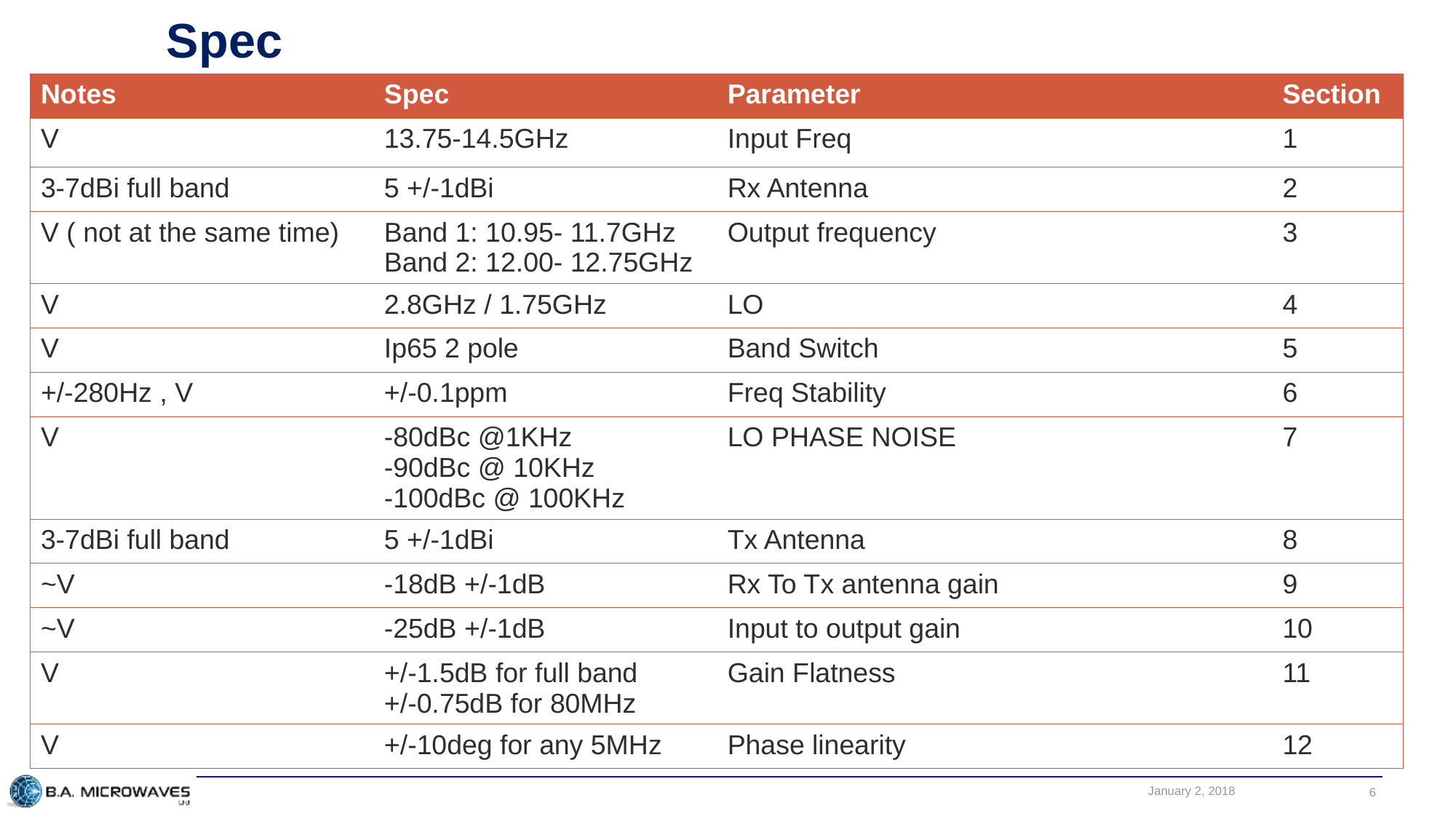

# Spec
| Notes | Spec | Parameter | Section |
| --- | --- | --- | --- |
| V | 13.75-14.5GHz | Input Freq | 1 |
| 3-7dBi full band | 5 +/-1dBi | Rx Antenna | 2 |
| V ( not at the same time) | Band 1: 10.95- 11.7GHz Band 2: 12.00- 12.75GHz | Output frequency | 3 |
| V | 2.8GHz / 1.75GHz | LO | 4 |
| V | Ip65 2 pole | Band Switch | 5 |
| +/-280Hz , V | +/-0.1ppm | Freq Stability | 6 |
| V | -80dBc @1KHz -90dBc @ 10KHz -100dBc @ 100KHz | LO PHASE NOISE | 7 |
| 3-7dBi full band | 5 +/-1dBi | Tx Antenna | 8 |
| ~V | -18dB +/-1dB | Rx To Tx antenna gain | 9 |
| ~V | -25dB +/-1dB | Input to output gain | 10 |
| V | +/-1.5dB for full band +/-0.75dB for 80MHz | Gain Flatness | 11 |
| V | +/-10deg for any 5MHz | Phase linearity | 12 |
January 2, 2018